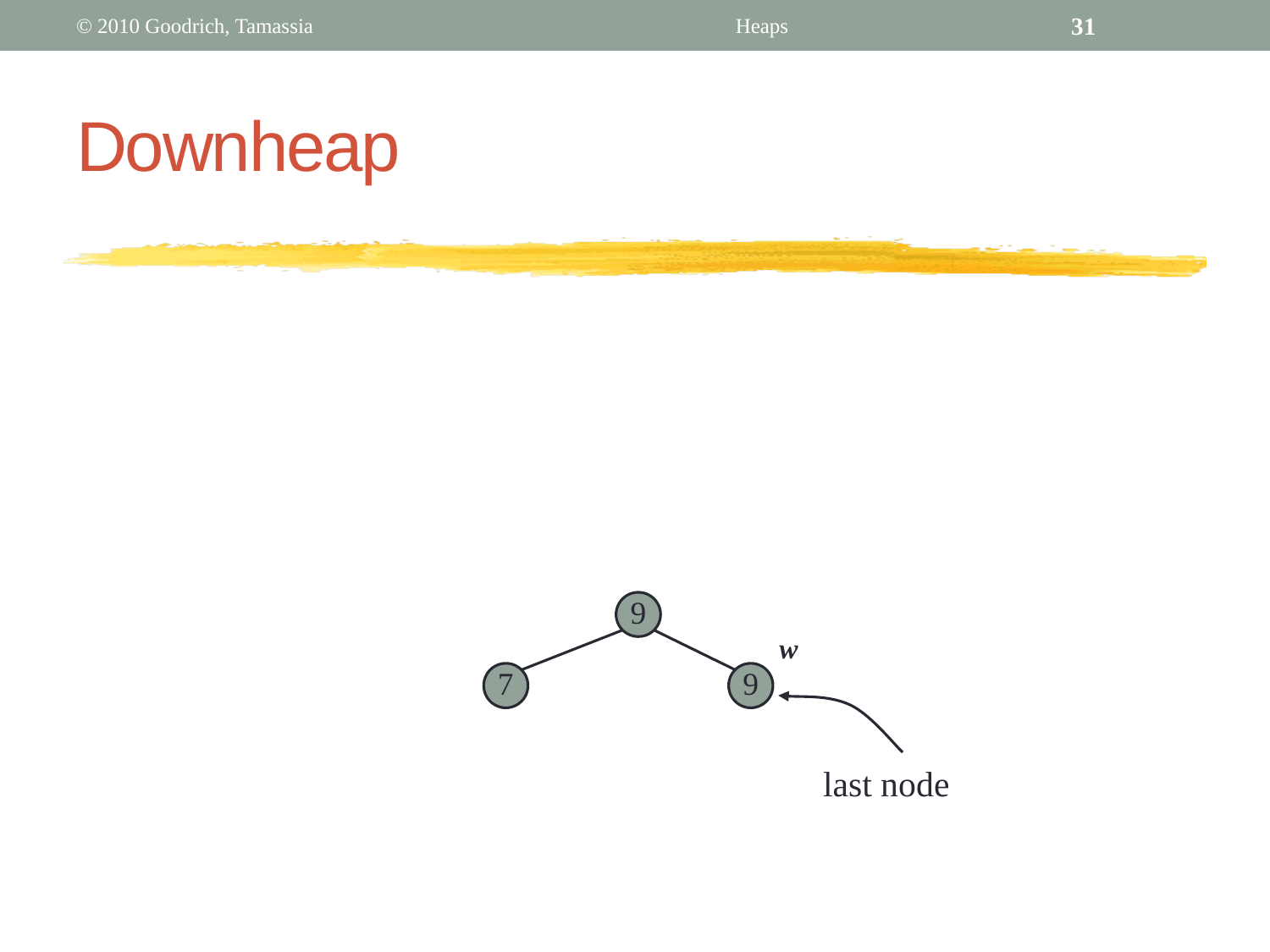

© 2010 Goodrich, Tamassia
Heaps
31
# Downheap
9
w
7
9

last node